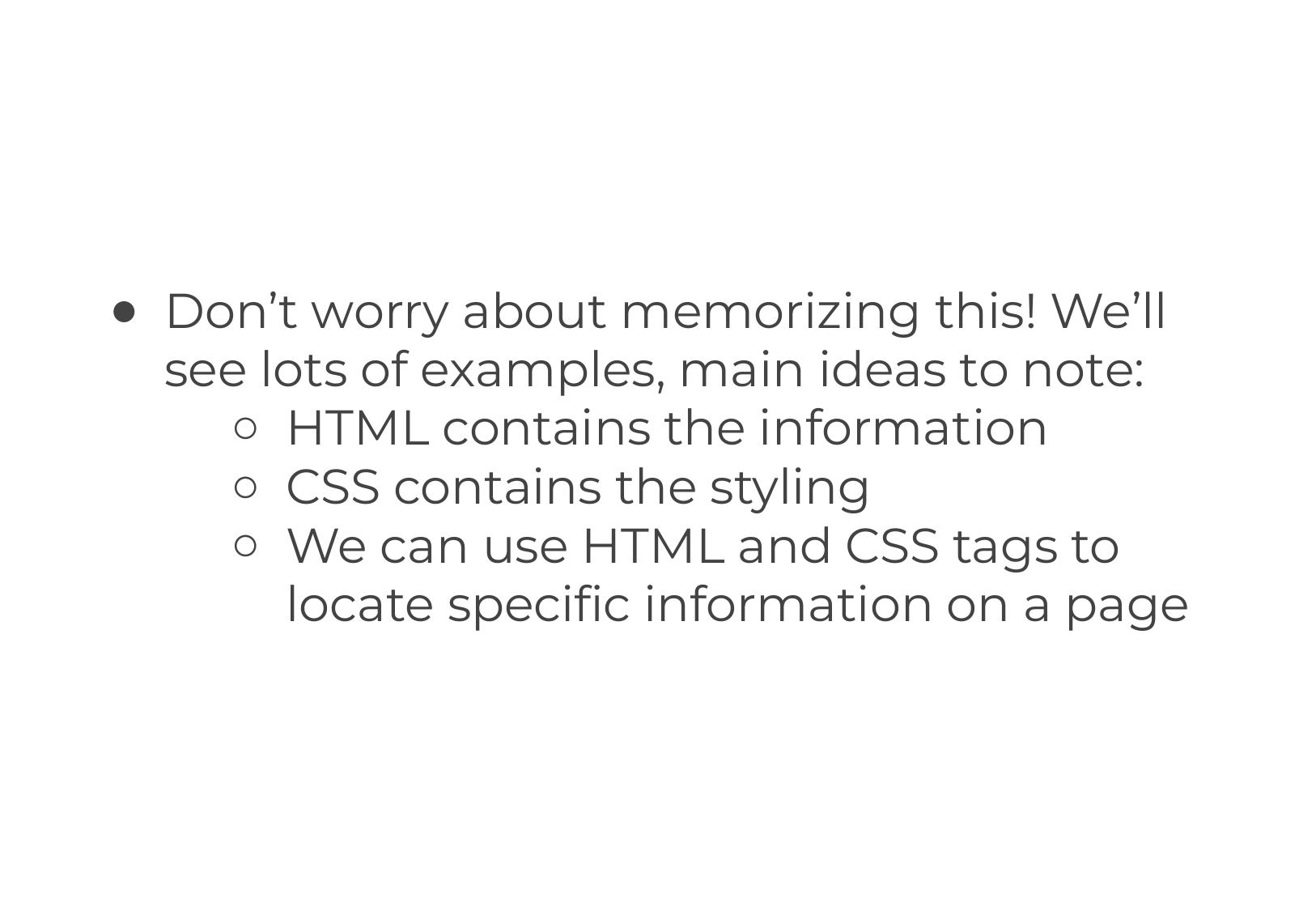

Don’t worry about memorizing this! We’ll see lots of examples, main ideas to note:
HTML contains the information
CSS contains the styling
We can use HTML and CSS tags to locate specific information on a page